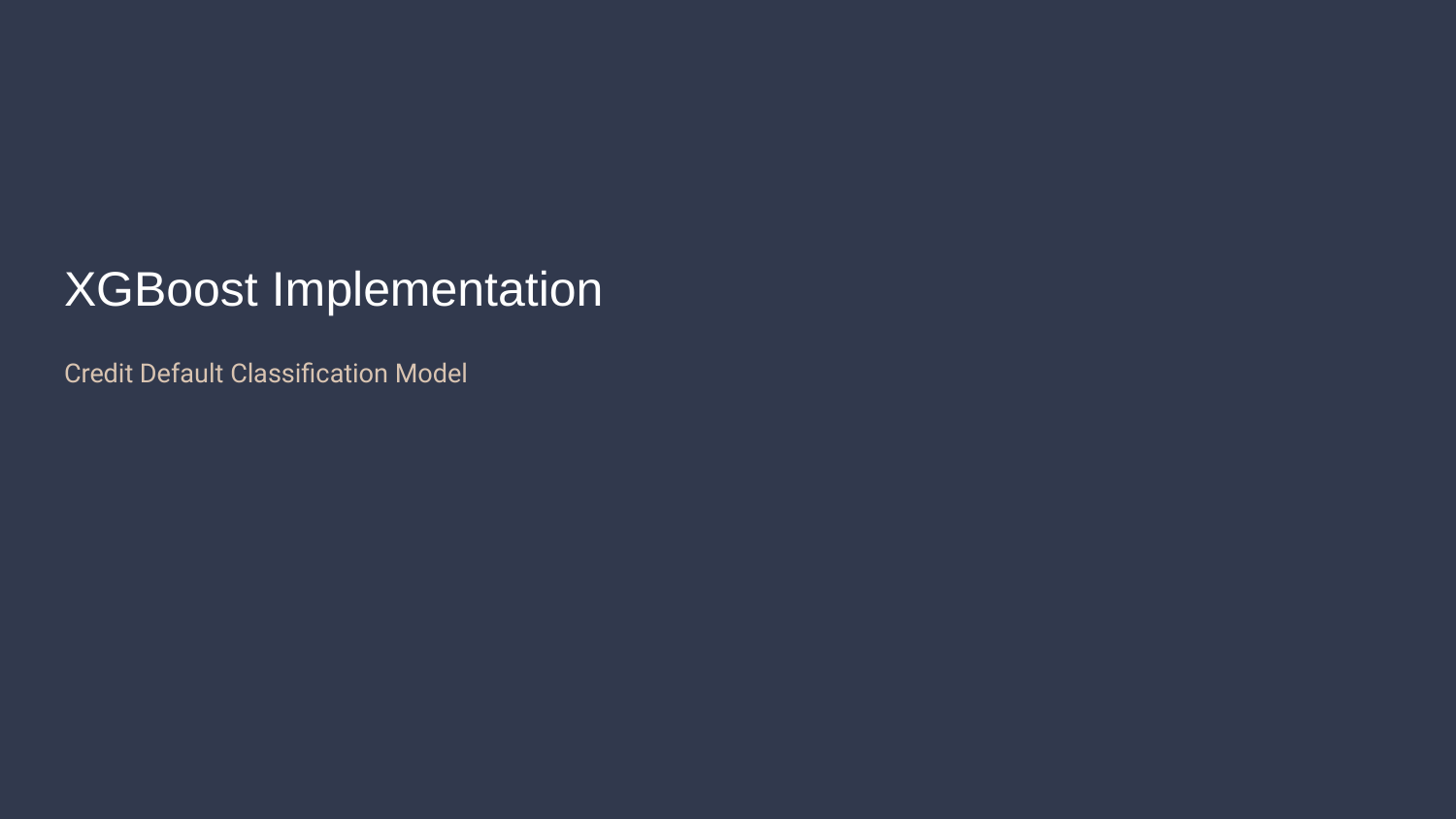

# XGBoost Implementation
Credit Default Classification Model